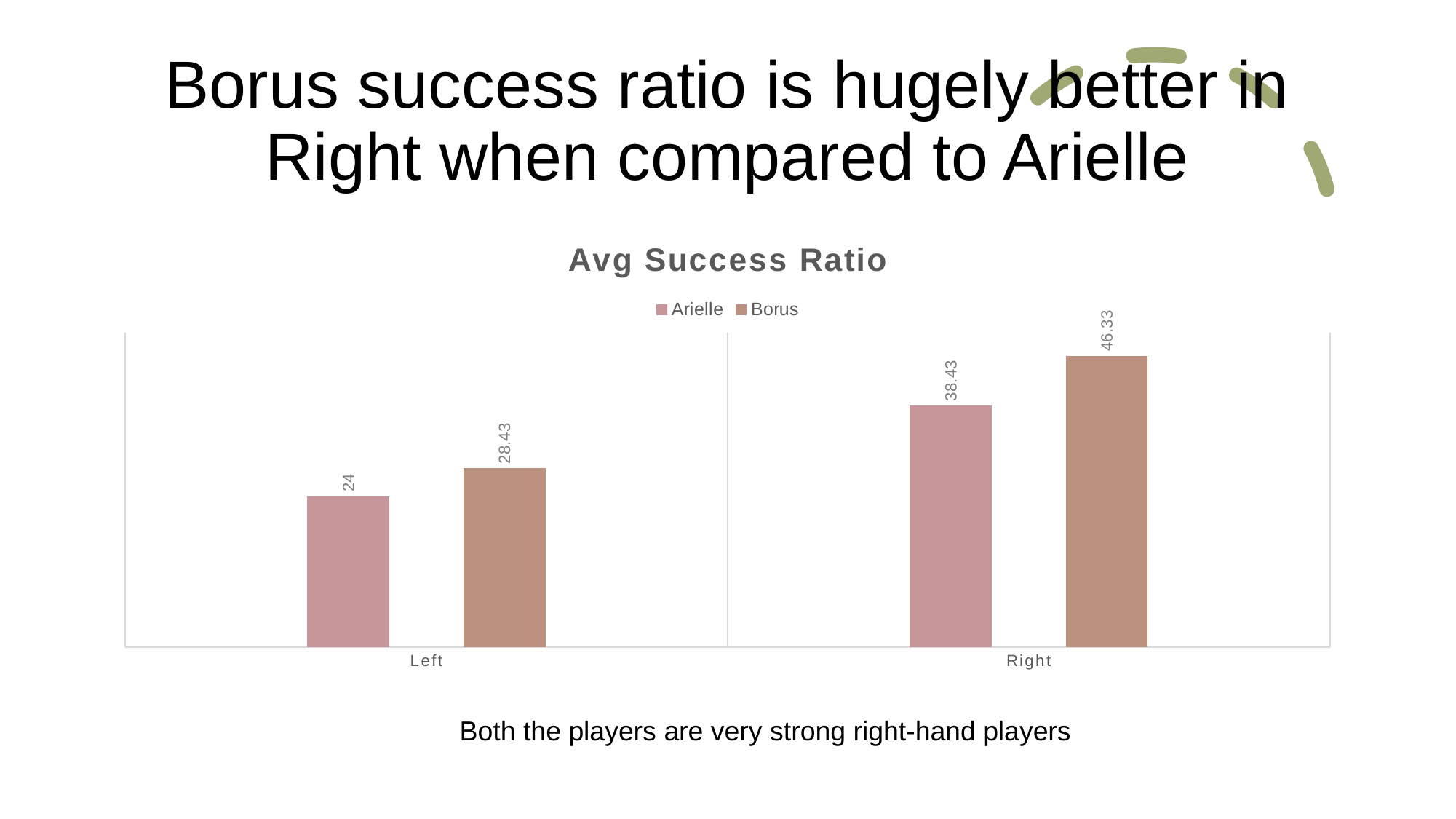

# Borus success ratio is hugely better in Right when compared to Arielle

### Chart: Avg Success Ratio

| Category | Arielle | Borus |
|---|---|---|
| Left | 24.0 | 28.43 |
| Right | 38.43 | 46.33 |
Both the players are very strong right-hand players